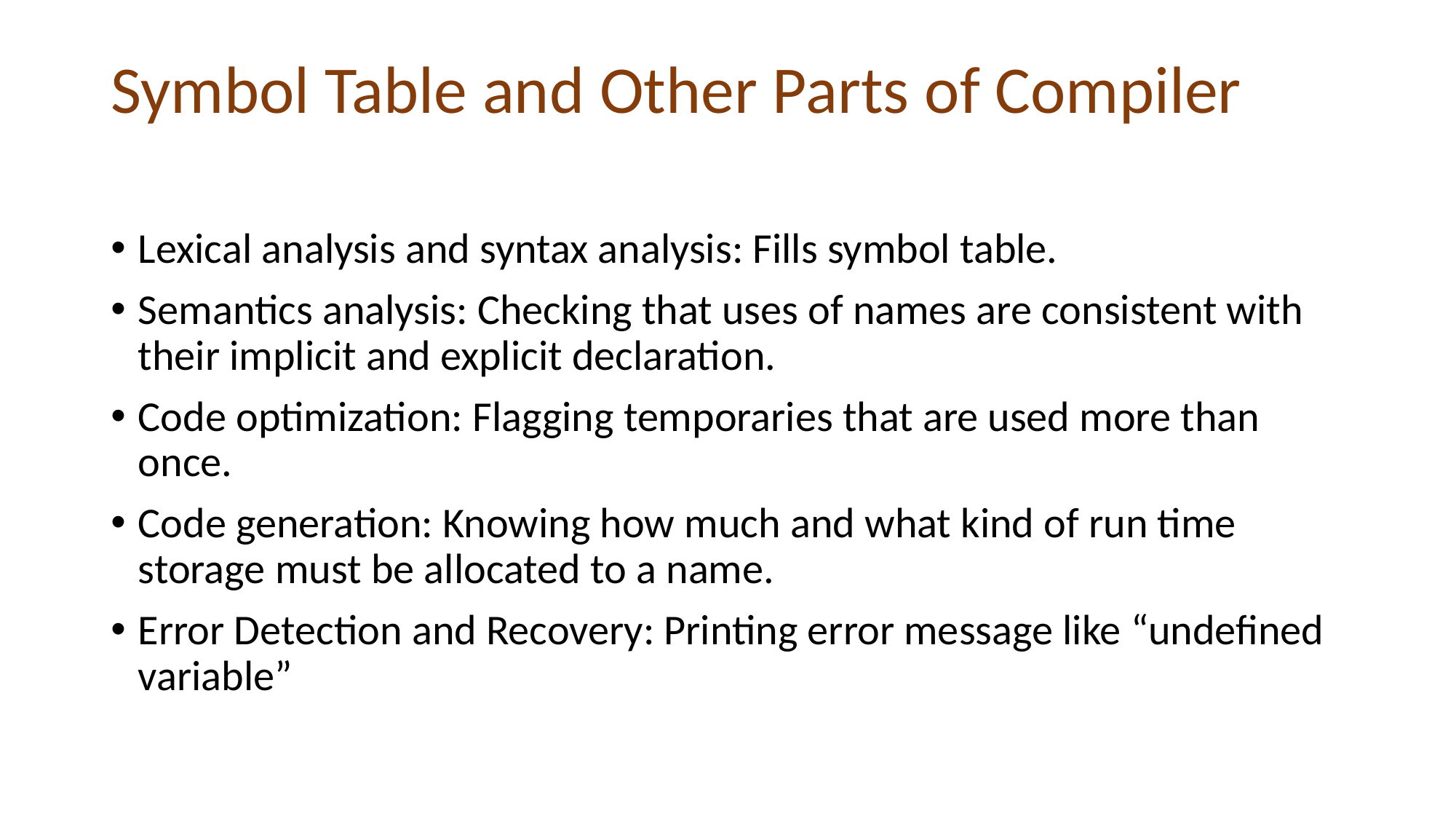

# Symbol Table and Other Parts of Compiler
Lexical analysis and syntax analysis: Fills symbol table.
Semantics analysis: Checking that uses of names are consistent with their implicit and explicit declaration.
Code optimization: Flagging temporaries that are used more than once.
Code generation: Knowing how much and what kind of run time storage must be allocated to a name.
Error Detection and Recovery: Printing error message like “undefined variable”